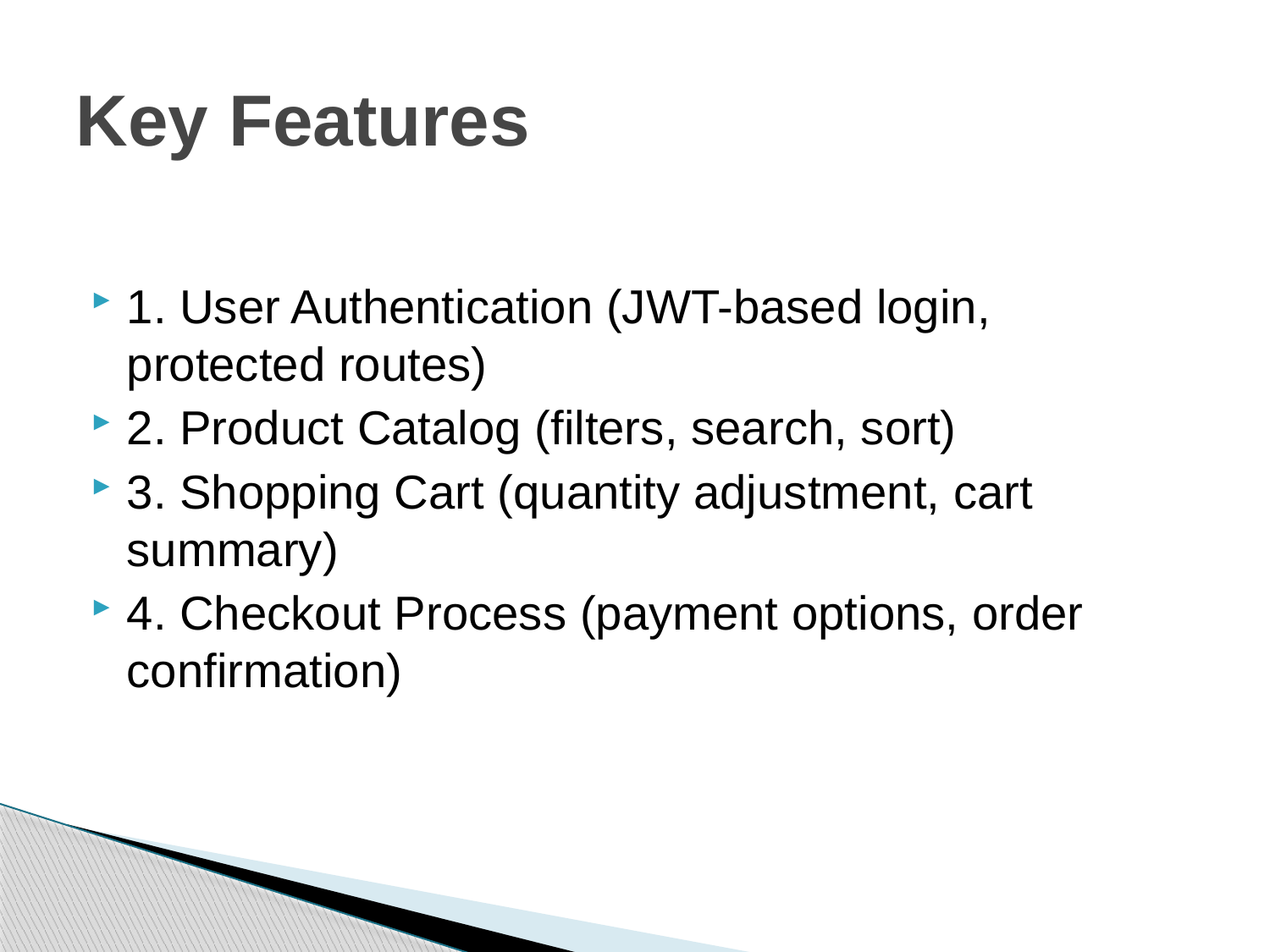

# Key Features

1. User Authentication (JWT-based login, protected routes)
2. Product Catalog (filters, search, sort)
3. Shopping Cart (quantity adjustment, cart summary)
4. Checkout Process (payment options, order confirmation)